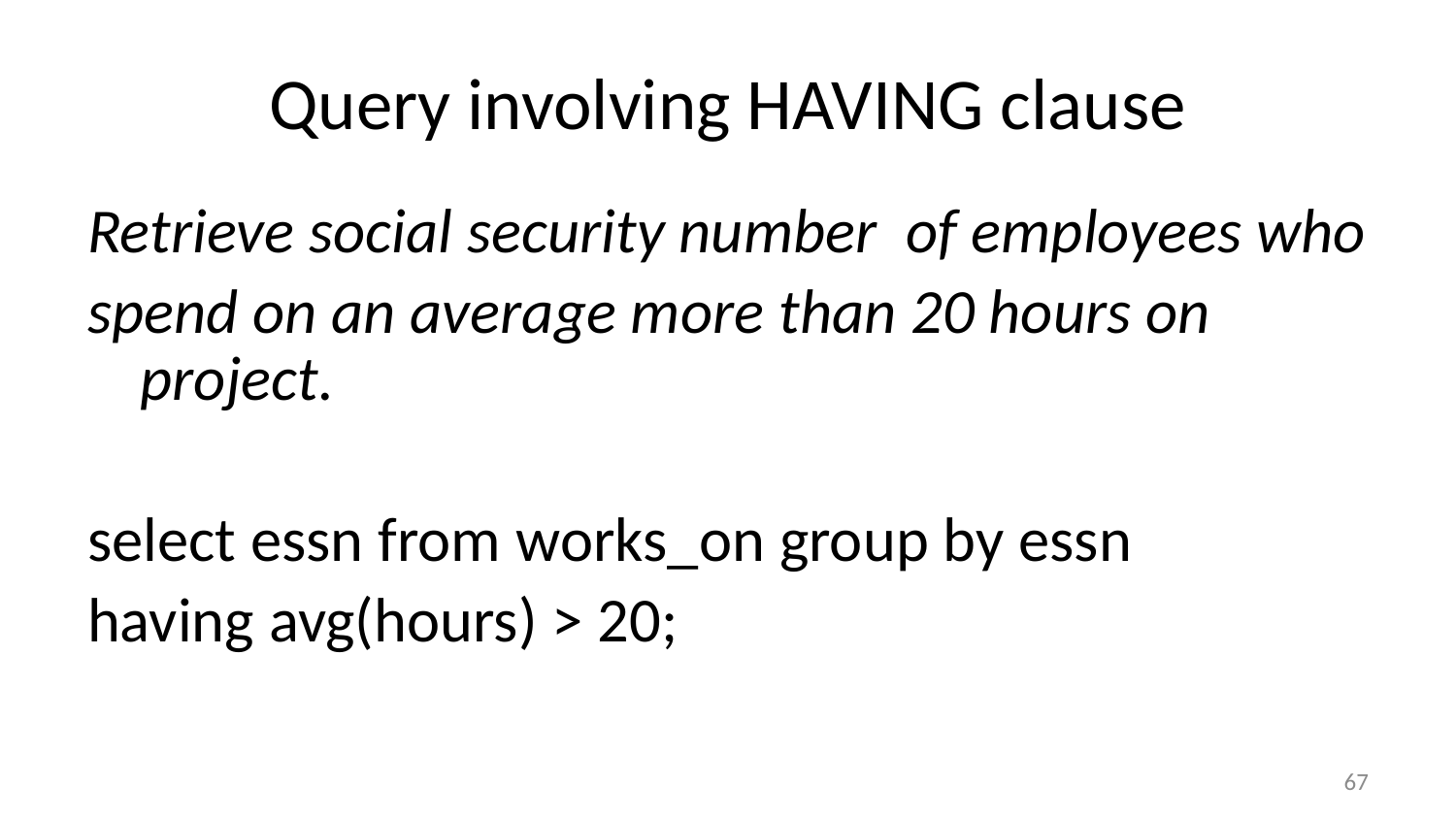

# Query involving HAVING clause
Retrieve social security number  of employees who
spend on an average more than 20 hours on project.

select essn from works_on group by essn
having avg(hours) > 20;

67